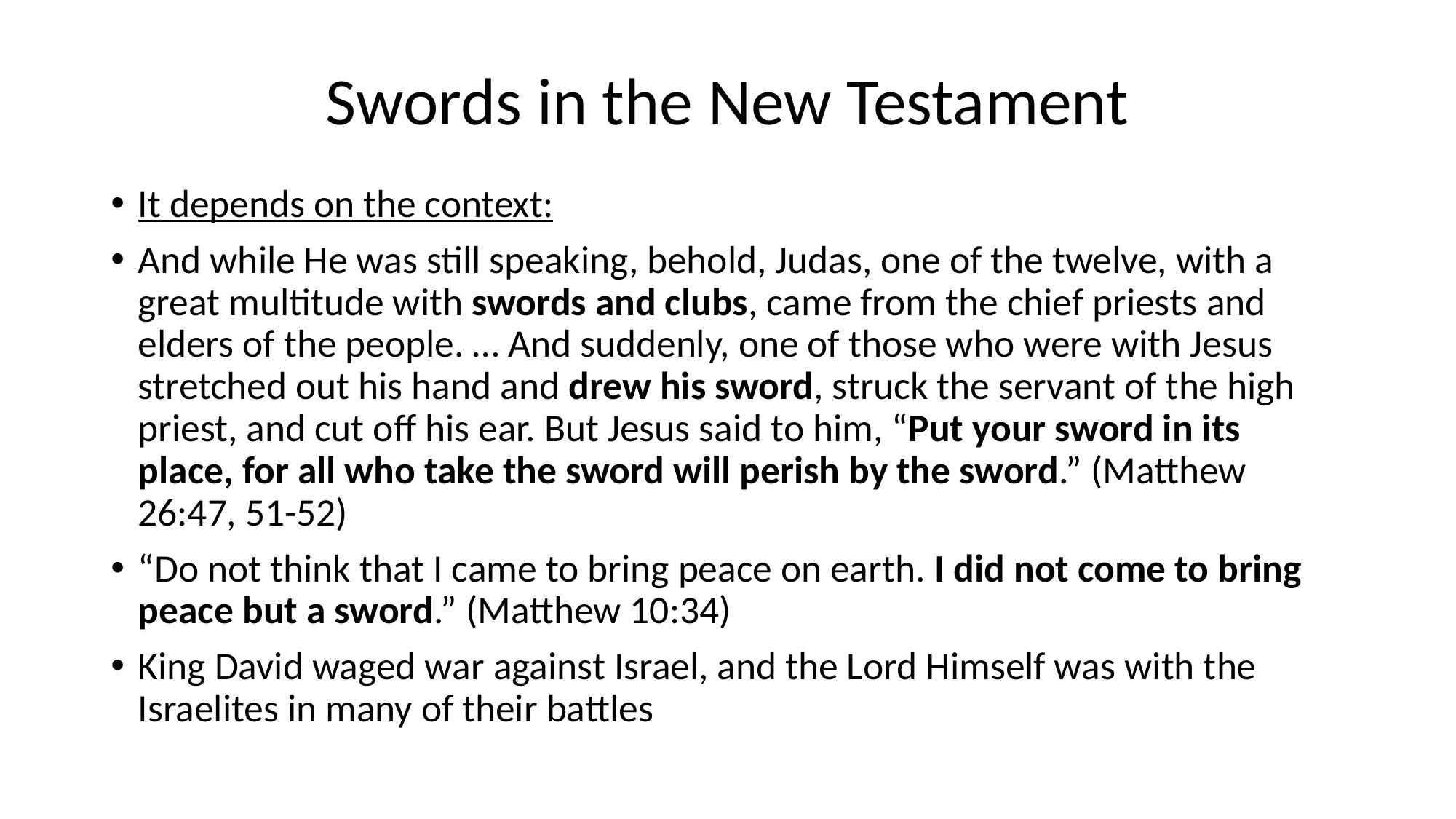

# Swords in the New Testament
It depends on the context:
And while He was still speaking, behold, Judas, one of the twelve, with a great multitude with swords and clubs, came from the chief priests and elders of the people. … And suddenly, one of those who were with Jesus stretched out his hand and drew his sword, struck the servant of the high priest, and cut off his ear. But Jesus said to him, “Put your sword in its place, for all who take the sword will perish by the sword.” (Matthew 26:47, 51-52)
“Do not think that I came to bring peace on earth. I did not come to bring peace but a sword.” (Matthew 10:34)
King David waged war against Israel, and the Lord Himself was with the Israelites in many of their battles